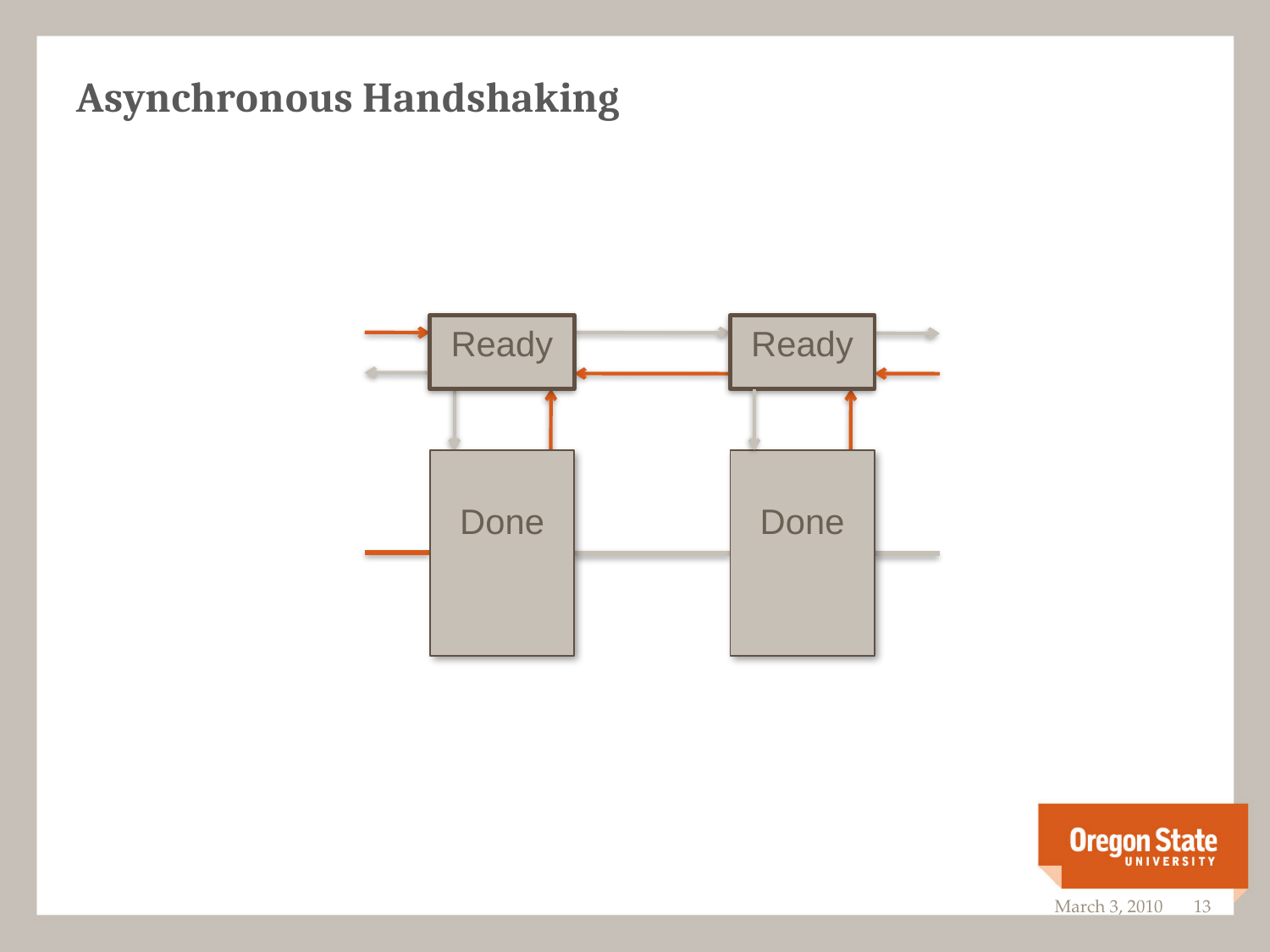

# Asynchronous Handshaking
Ready
Ready

Done

Done